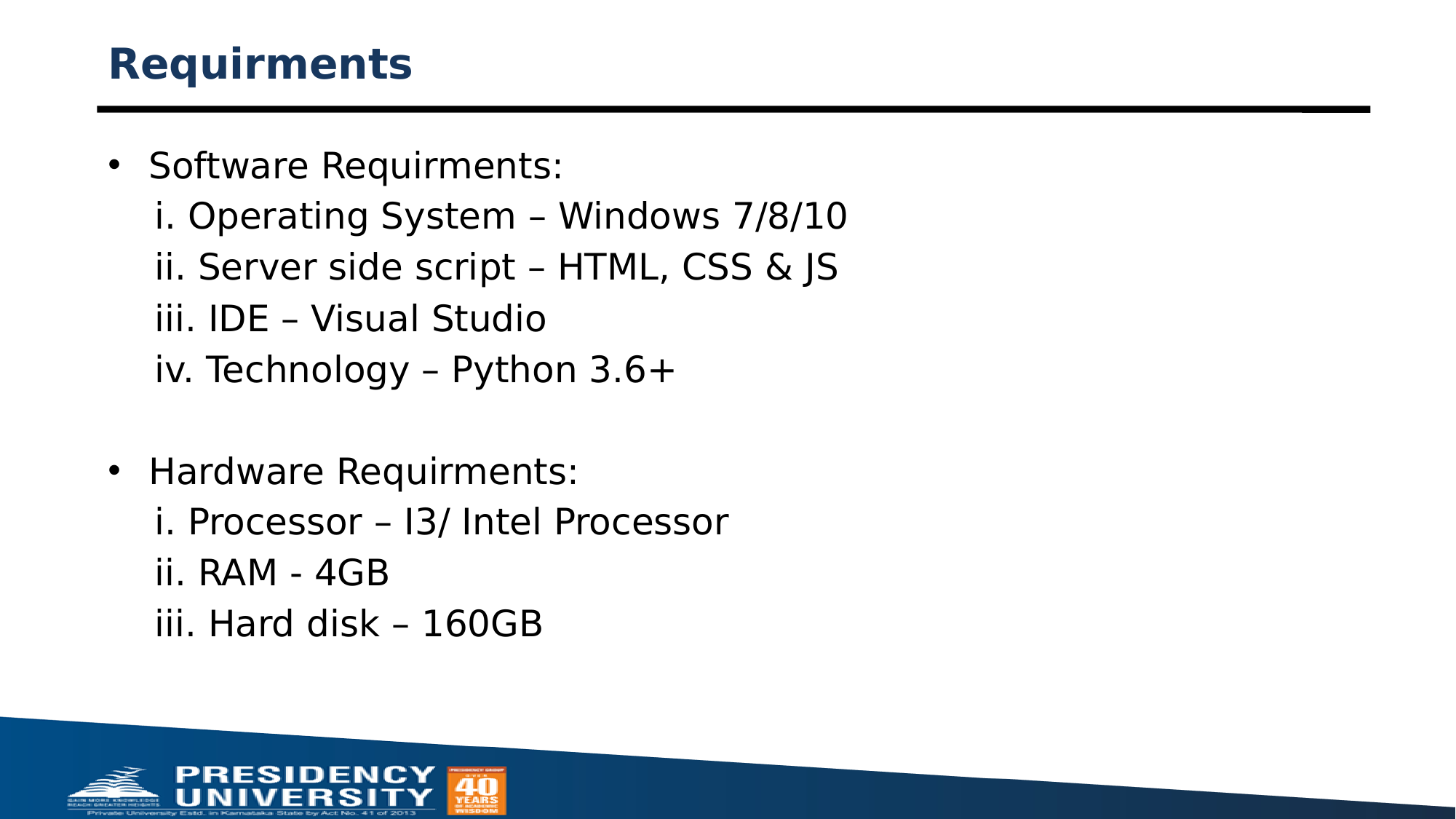

# Requirments
Software Requirments:
    i. Operating System – Windows 7/8/10
    ii. Server side script – HTML, CSS & JS
    iii. IDE – Visual Studio
    iv. Technology – Python 3.6+

Hardware Requirments:
    i. Processor – I3/ Intel Processor
    ii. RAM - 4GB
    iii. Hard disk – 160GB